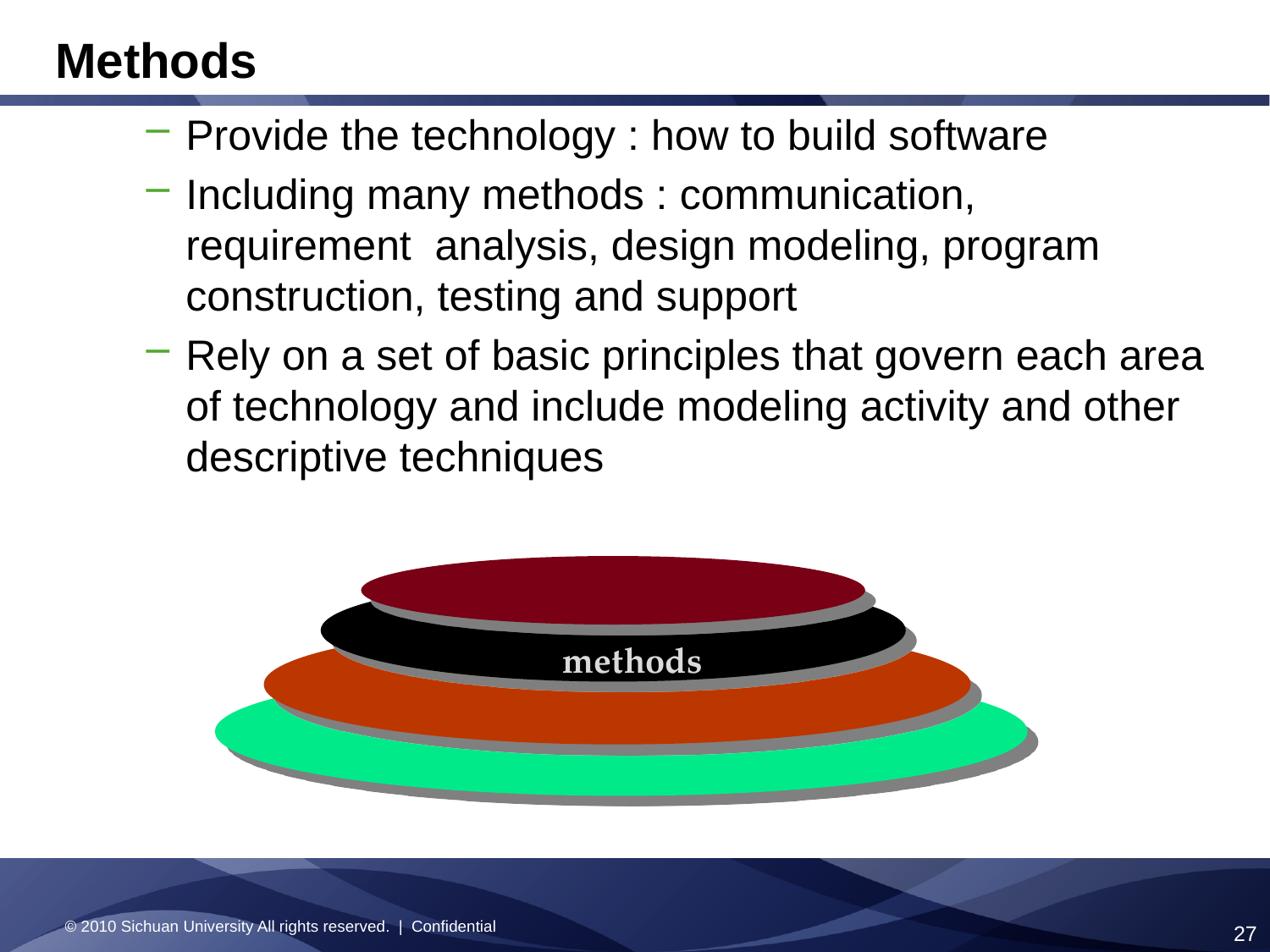

# Methods
Provide the technology : how to build software
Including many methods : communication, requirement  analysis, design modeling, program construction, testing and support
Rely on a set of basic principles that govern each area of technology and include modeling activity and other descriptive techniques

methods

© 2010 Sichuan University All rights reserved.  |  Confidential
27